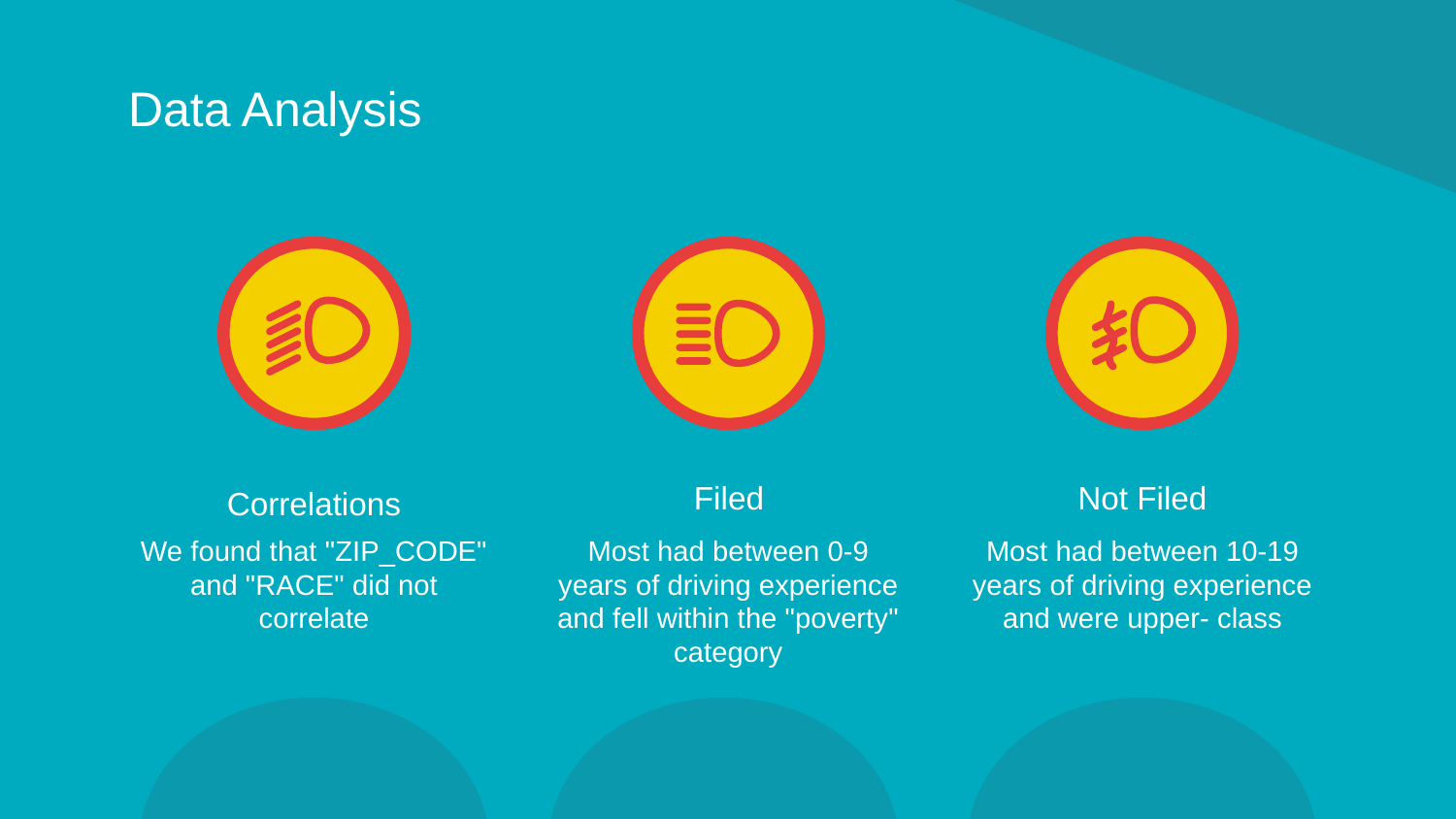

# Data Analysis

Correlations
Filed
Not Filed
We found that "ZIP_CODE" and "RACE" did not correlate
Most had between 0-9 years of driving experience and fell within the "poverty" category
Most had between 10-19 years of driving experience and were upper- class